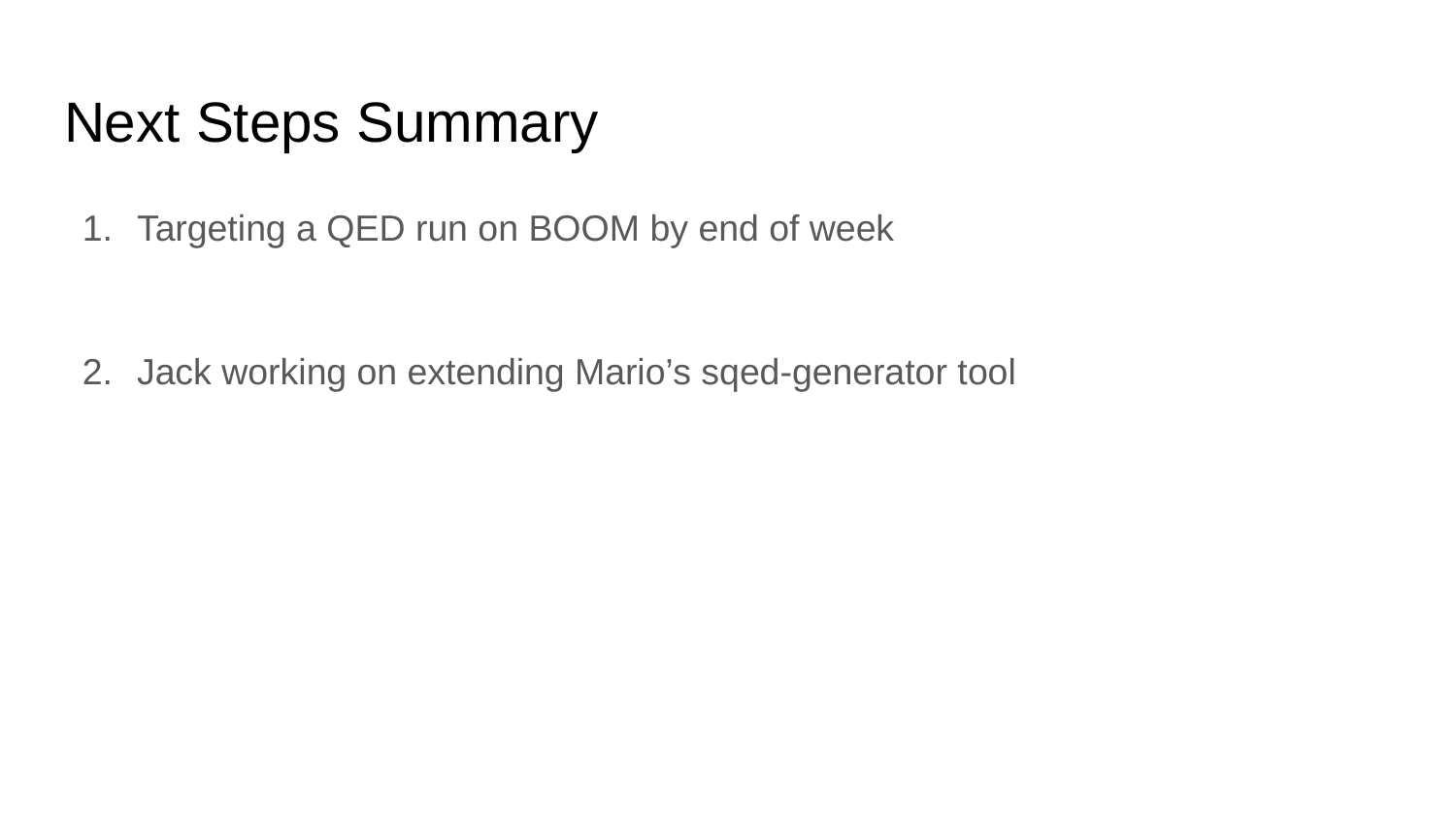

# Next Steps Summary
Targeting a QED run on BOOM by end of week
Jack working on extending Mario’s sqed-generator tool